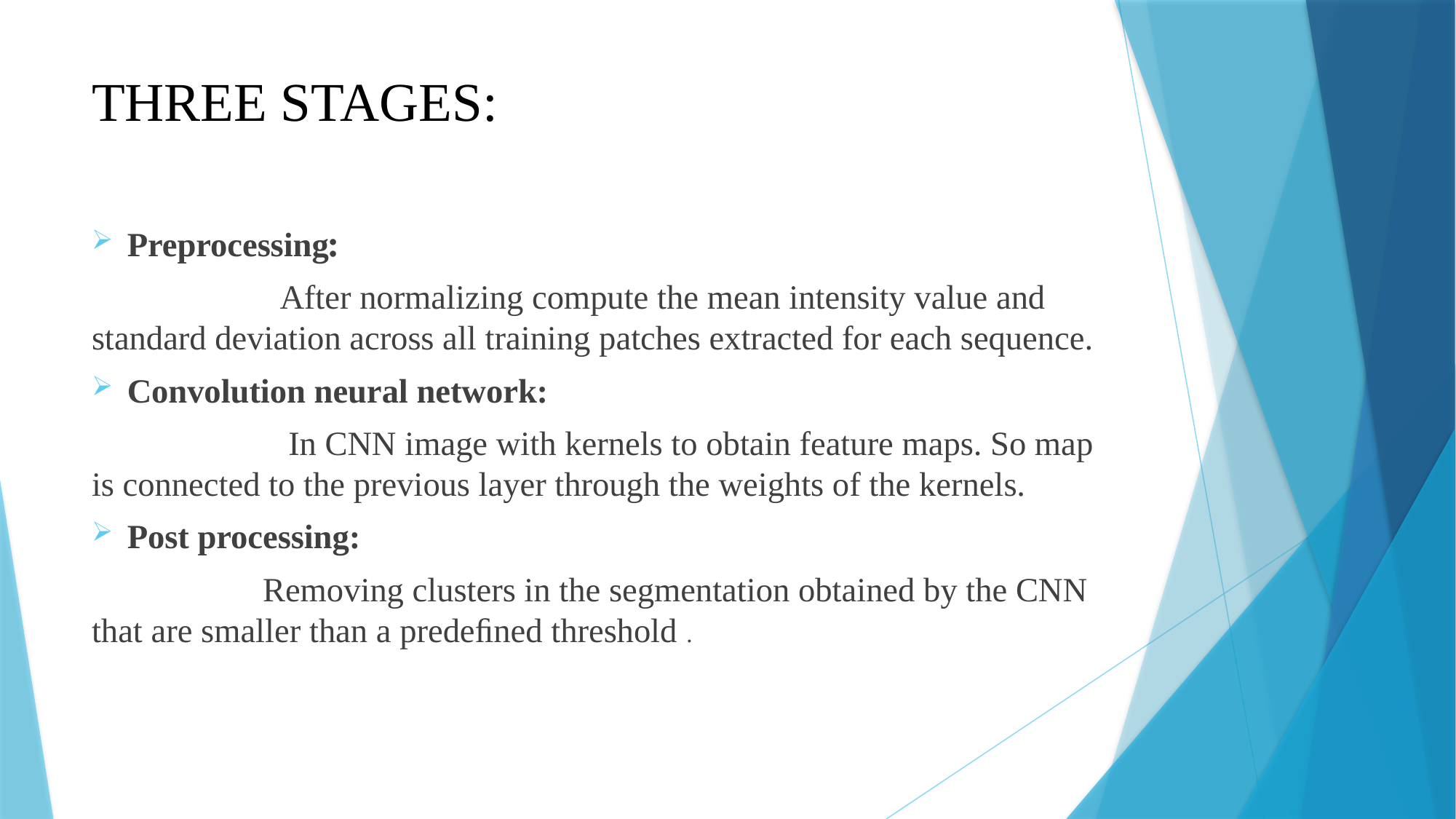

# THREE STAGES:

Preprocessing:
                      After normalizing compute the mean intensity value and standard deviation across all training patches extracted for each sequence.
Convolution neural network:
                       In CNN image with kernels to obtain feature maps. So map is connected to the previous layer through the weights of the kernels.
Post processing:
                    Removing clusters in the segmentation obtained by the CNN that are smaller than a predeﬁned threshold .